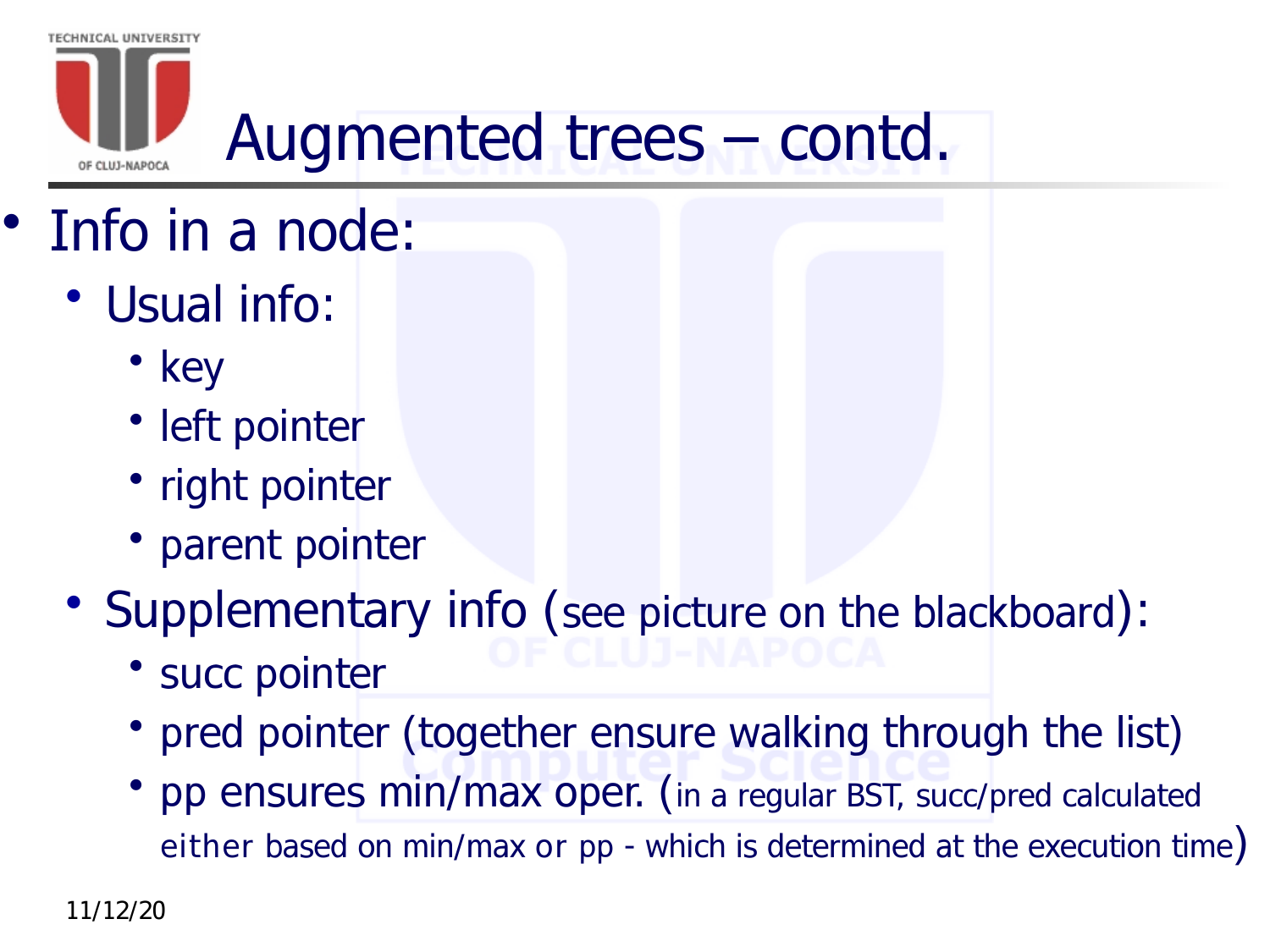

# Augmented trees – contd.
Info in a node:
Usual info:
key
left pointer
right pointer
parent pointer
Supplementary info (see picture on the blackboard):
succ pointer
pred pointer (together ensure walking through the list)
pp ensures min/max oper. (in a regular BST, succ/pred calculated either based on min/max or pp - which is determined at the execution time)
11/12/20